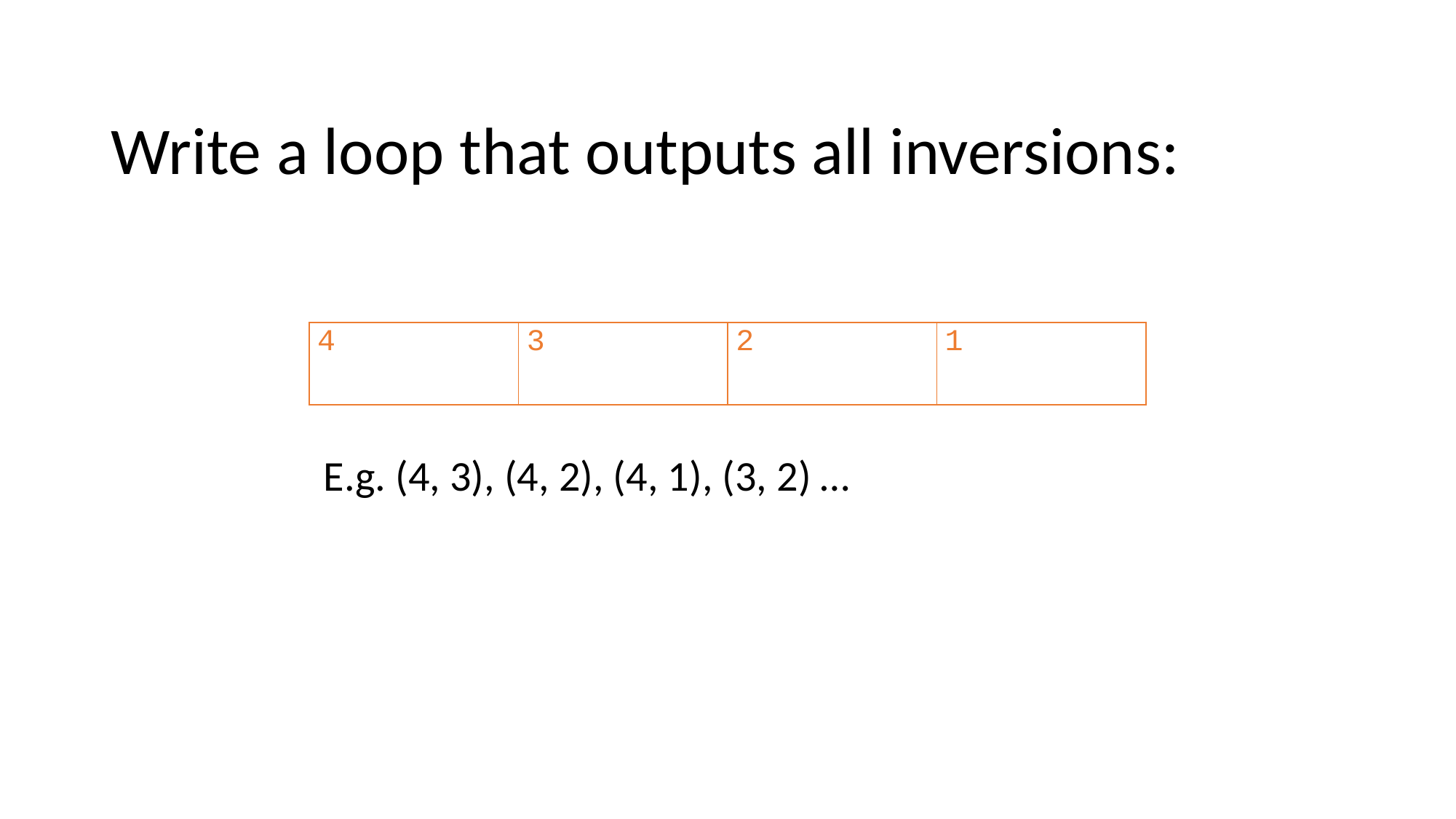

# Write a loop that outputs all inversions:
| 4 | 3 | 2 | 1 |
| --- | --- | --- | --- |
E.g. (4, 3), (4, 2), (4, 1), (3, 2) …